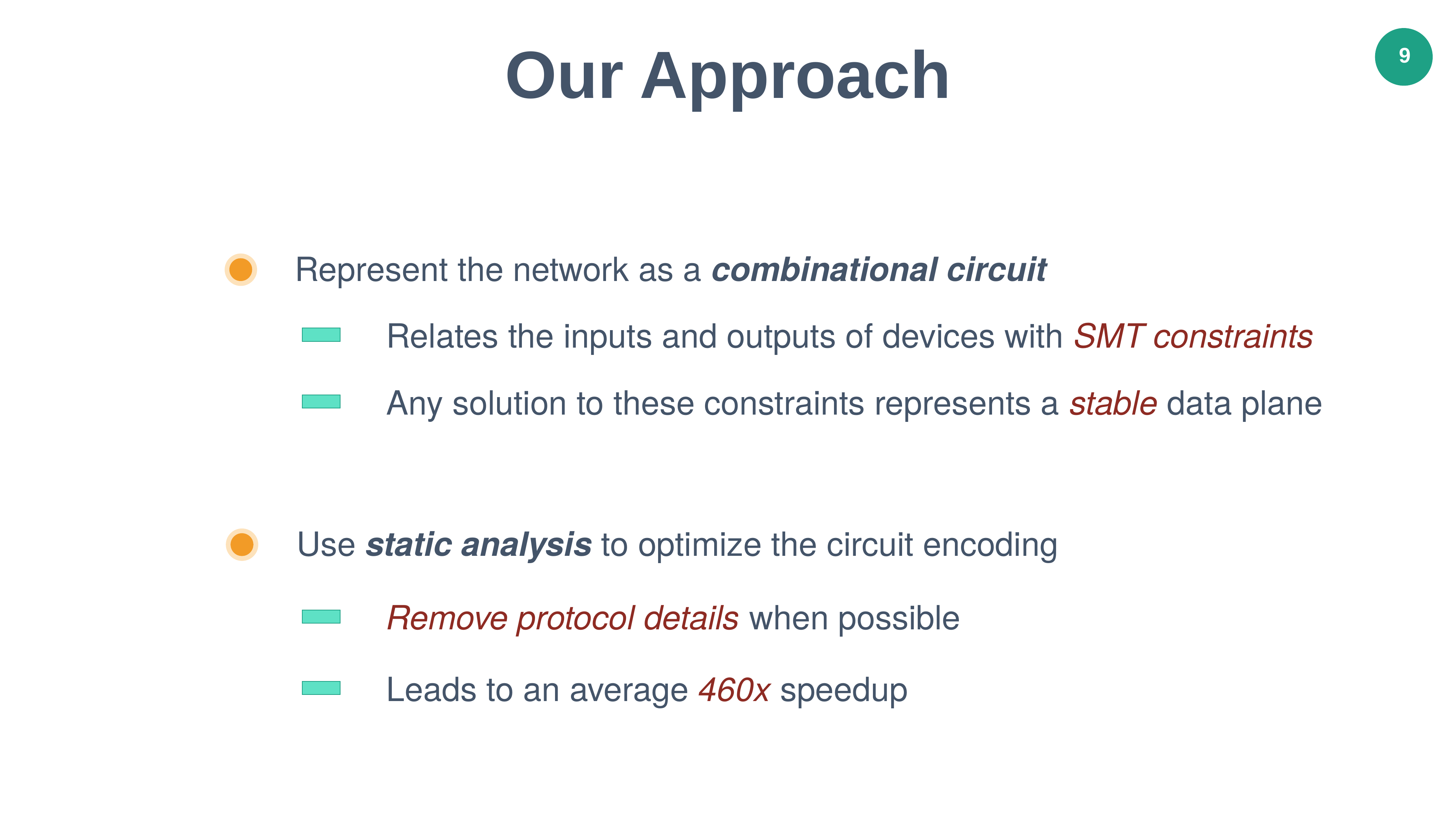

Our Approach
9
Represent the network as a combinational circuit

Relates the inputs and outputs of devices with SMT constraints

Any solution to these constraints represents a stable data plane

Use static analysis to optimize the circuit encoding

Remove protocol details when possible

Leads to an average 460x speedup